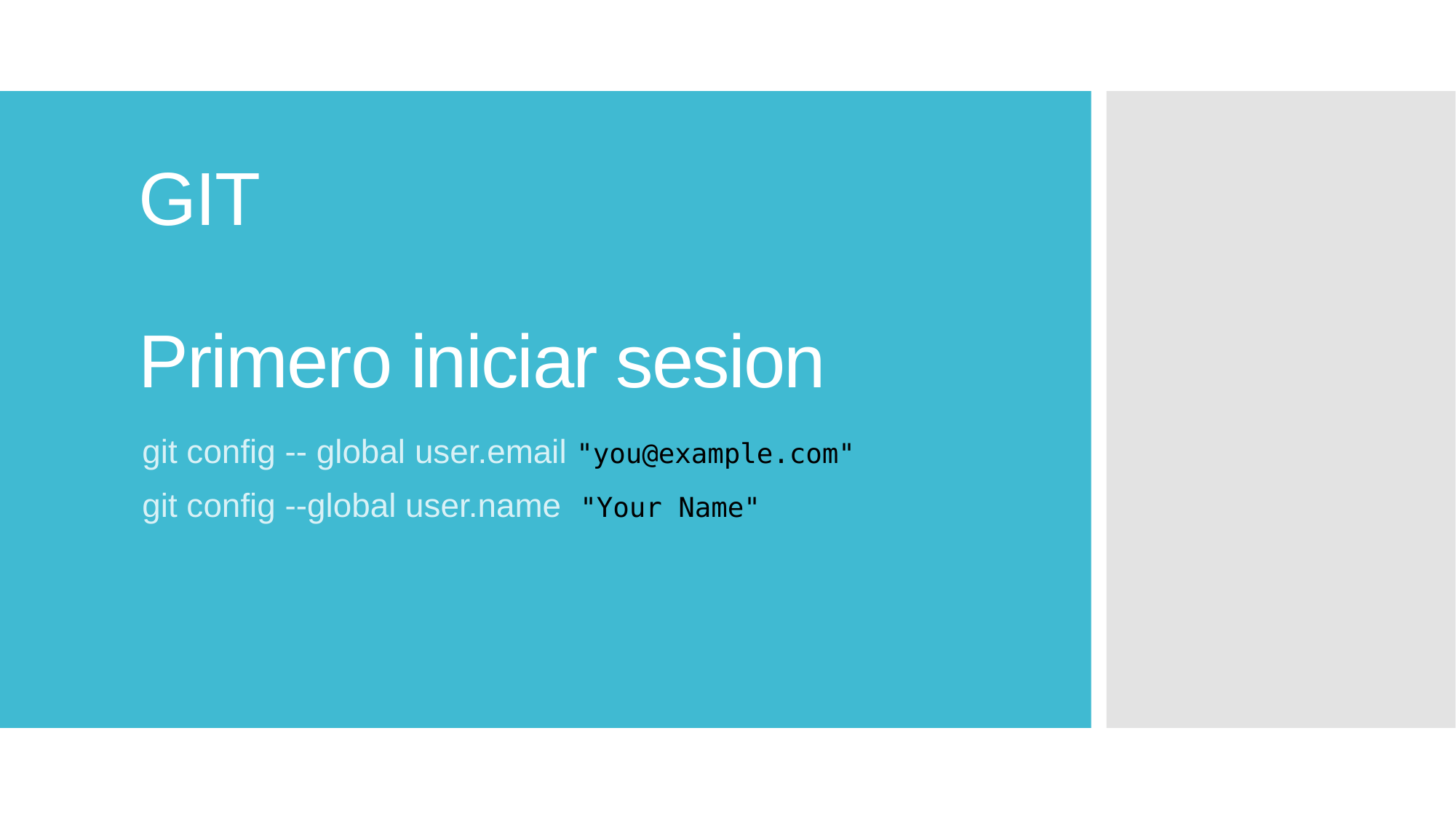

# GIT Primero iniciar sesion
git config -- global user.email "you@example.com"
git config --global user.name  "Your Name"